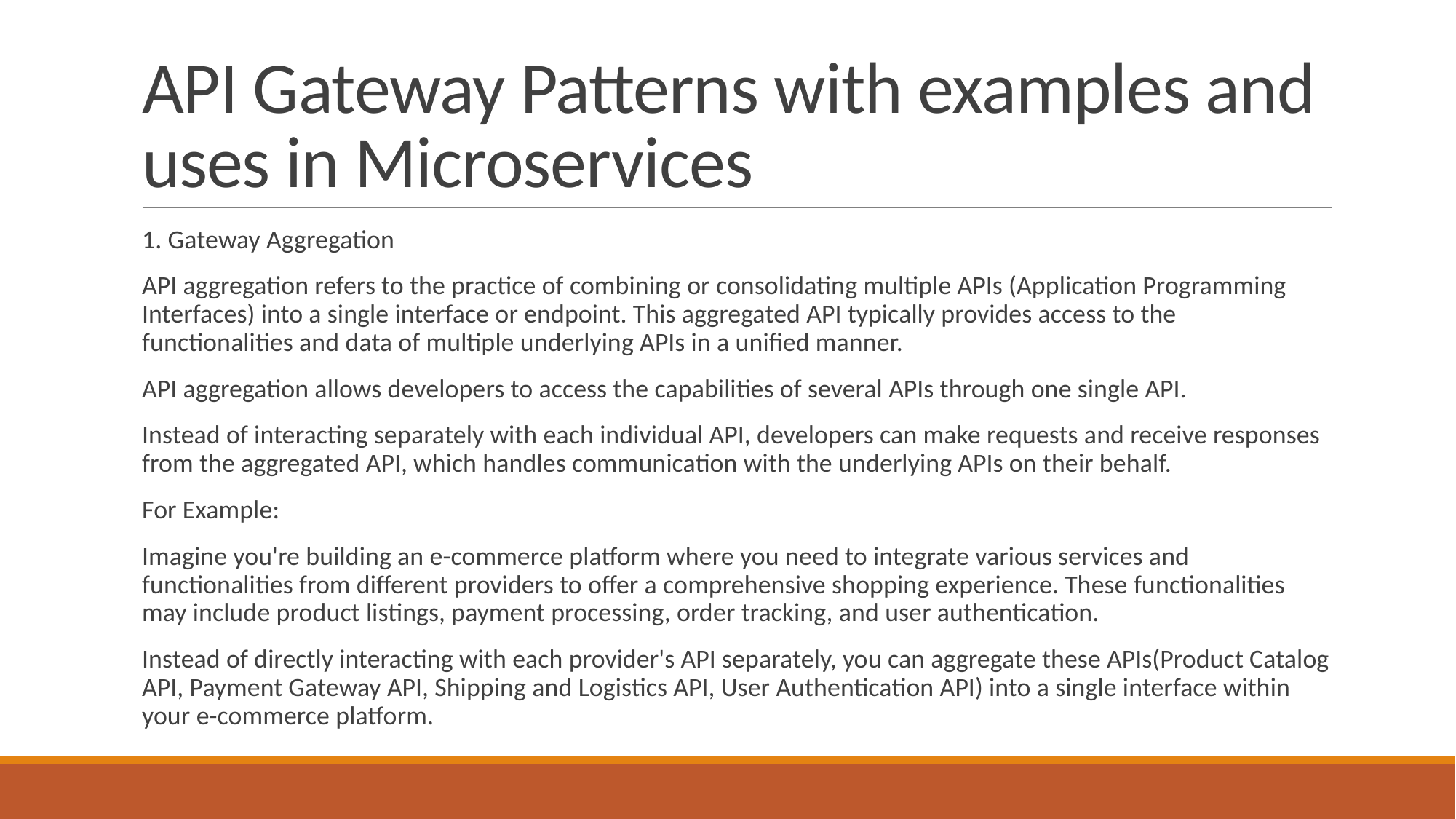

# API Gateway Patterns with examples and uses in Microservices
1. Gateway Aggregation
API aggregation refers to the practice of combining or consolidating multiple APIs (Application Programming Interfaces) into a single interface or endpoint. This aggregated API typically provides access to the functionalities and data of multiple underlying APIs in a unified manner.
API aggregation allows developers to access the capabilities of several APIs through one single API.
Instead of interacting separately with each individual API, developers can make requests and receive responses from the aggregated API, which handles communication with the underlying APIs on their behalf.
For Example:
Imagine you're building an e-commerce platform where you need to integrate various services and functionalities from different providers to offer a comprehensive shopping experience. These functionalities may include product listings, payment processing, order tracking, and user authentication.
Instead of directly interacting with each provider's API separately, you can aggregate these APIs(Product Catalog API, Payment Gateway API, Shipping and Logistics API, User Authentication API) into a single interface within your e-commerce platform.